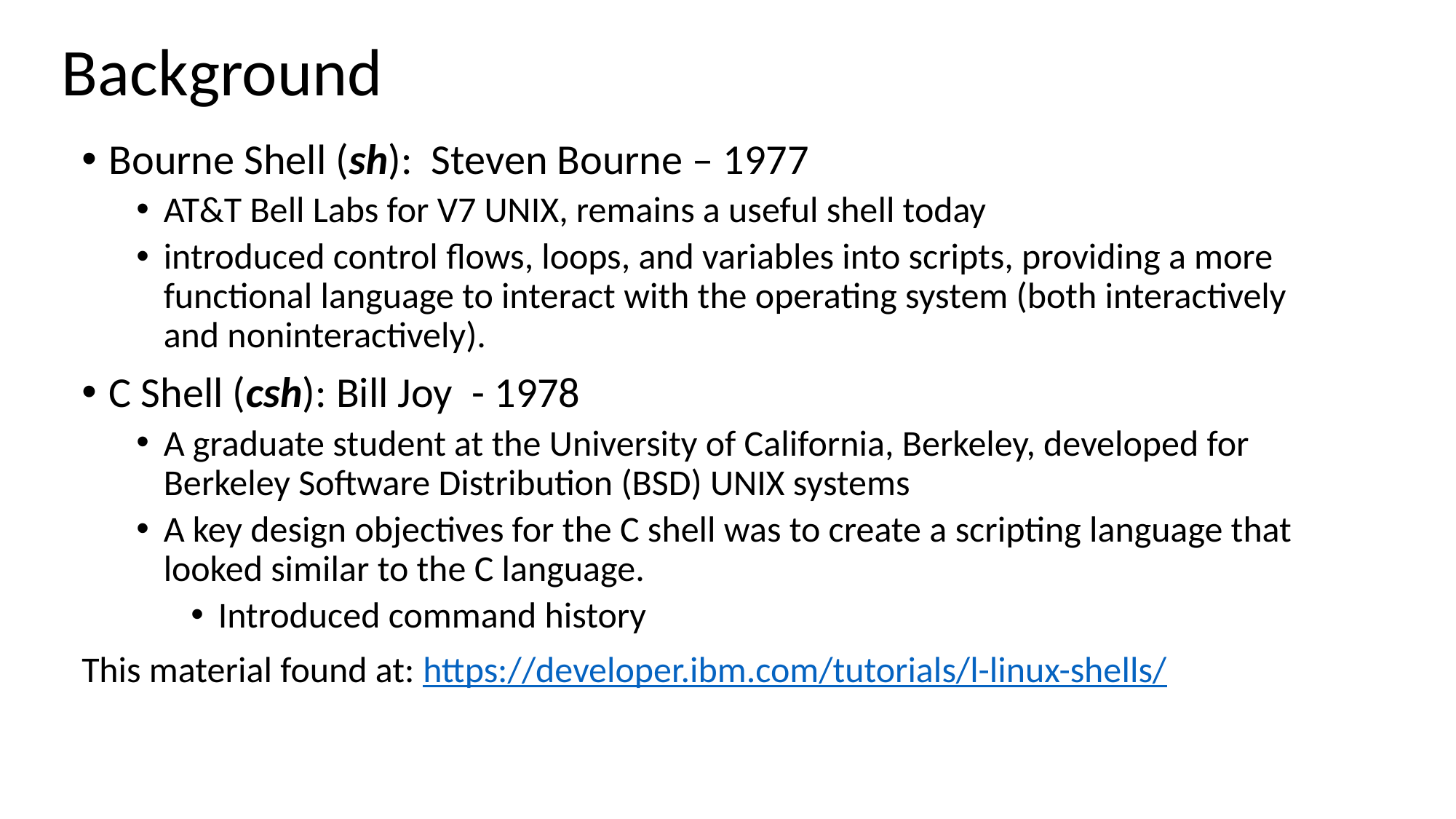

# Background
Bourne Shell (sh):  Steven Bourne – 1977
AT&T Bell Labs for V7 UNIX, remains a useful shell today
introduced control flows, loops, and variables into scripts, providing a more functional language to interact with the operating system (both interactively and noninteractively).
C Shell (csh): Bill Joy  - 1978
A graduate student at the University of California, Berkeley, developed for Berkeley Software Distribution (BSD) UNIX systems
A key design objectives for the C shell was to create a scripting language that looked similar to the C language.
Introduced command history
This material found at: https://developer.ibm.com/tutorials/l-linux-shells/